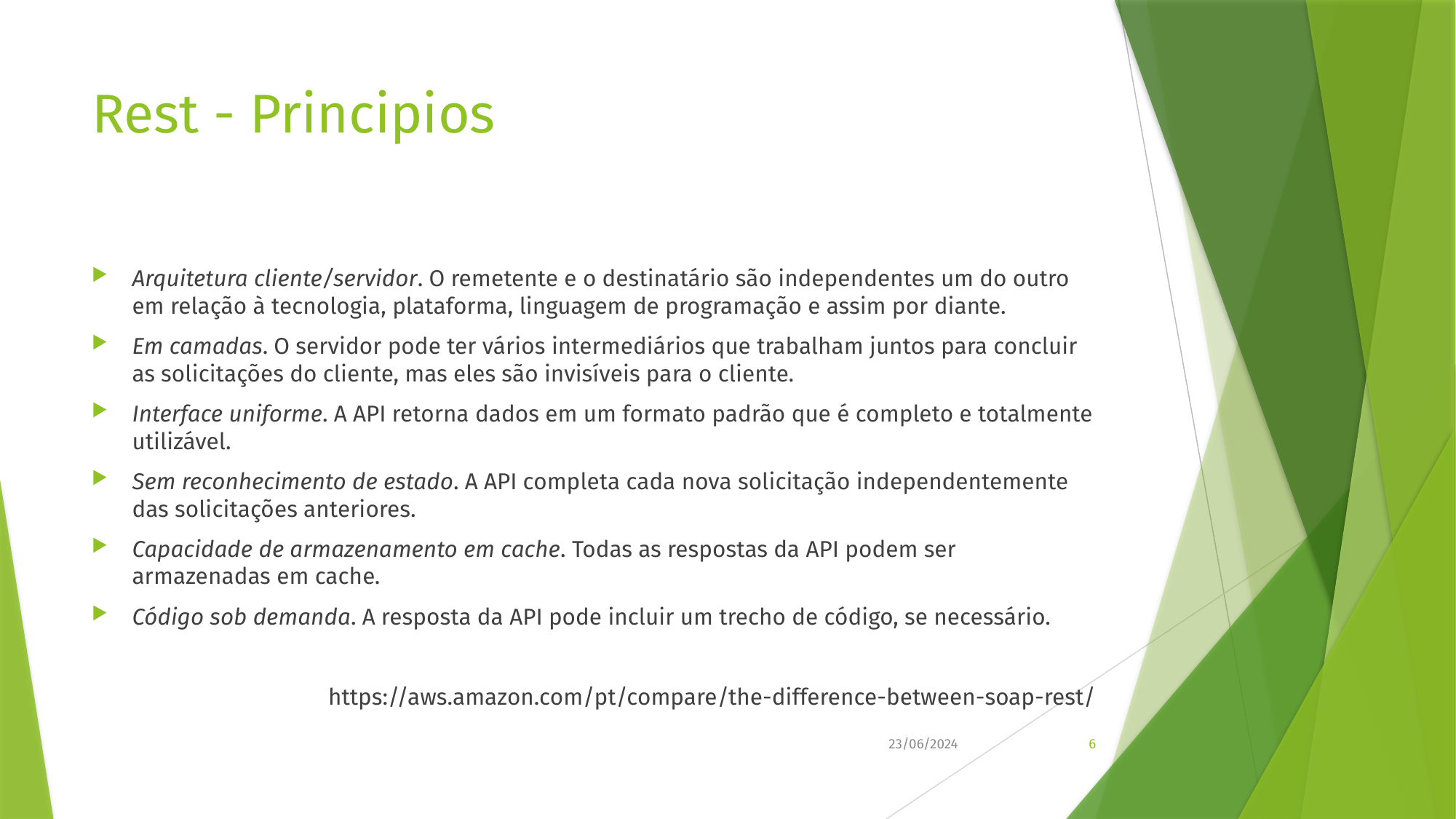

# Rest - Principios
Arquitetura cliente/servidor. O remetente e o destinatário são independentes um do outro em relação à tecnologia, plataforma, linguagem de programação e assim por diante.
Em camadas. O servidor pode ter vários intermediários que trabalham juntos para concluir as solicitações do cliente, mas eles são invisíveis para o cliente.
Interface uniforme. A API retorna dados em um formato padrão que é completo e totalmente utilizável.
Sem reconhecimento de estado. A API completa cada nova solicitação independentemente das solicitações anteriores.
Capacidade de armazenamento em cache. Todas as respostas da API podem ser armazenadas em cache.
Código sob demanda. A resposta da API pode incluir um trecho de código, se necessário.

https://aws.amazon.com/pt/compare/the-difference-between-soap-rest/
23/06/2024
6